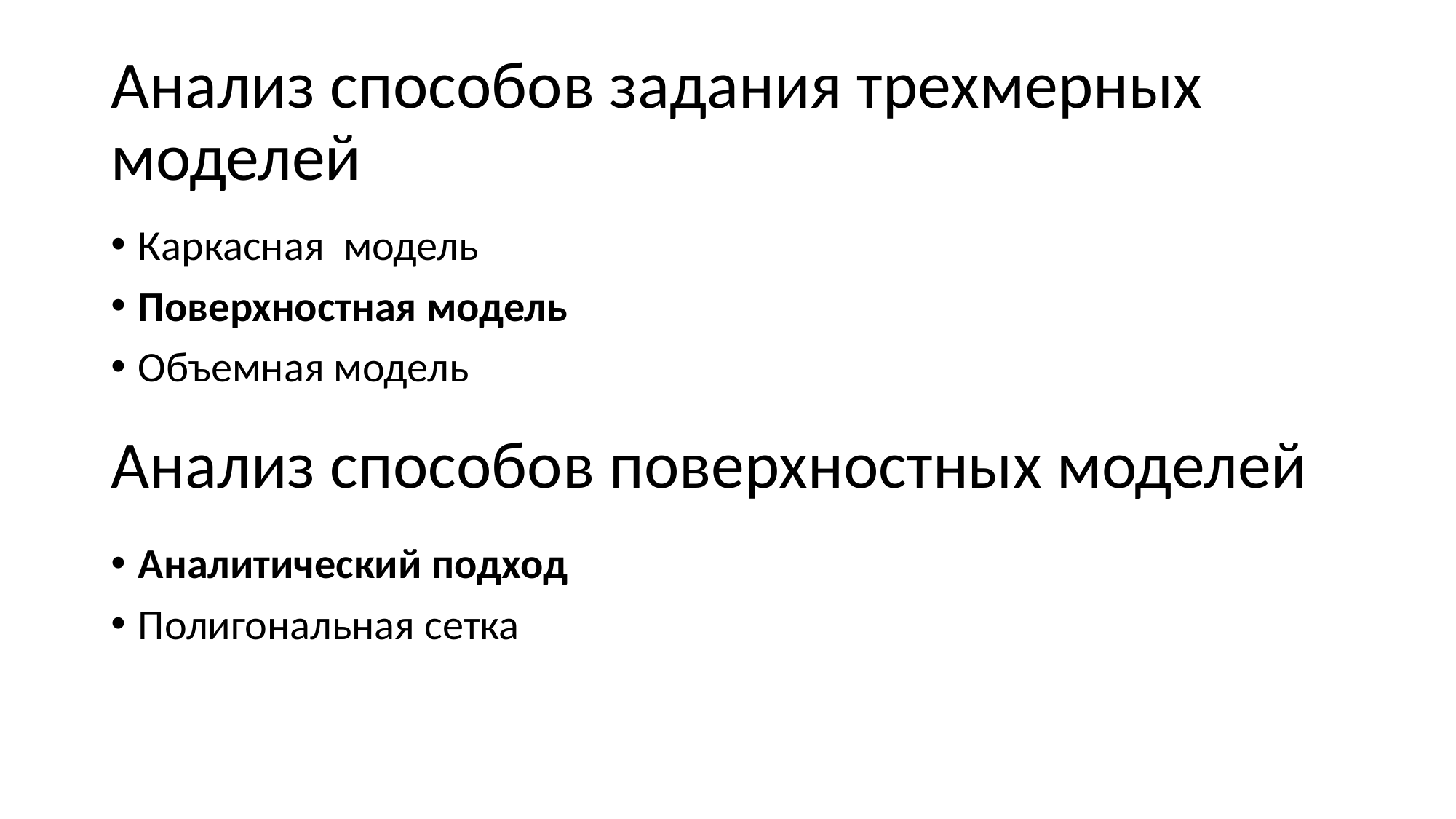

# Анализ способов задания трехмерных моделей
Каркасная  модель
Поверхностная модель
Объемная модель
Анализ способов поверхностных моделей
Аналитический подход
Полигональная сетка